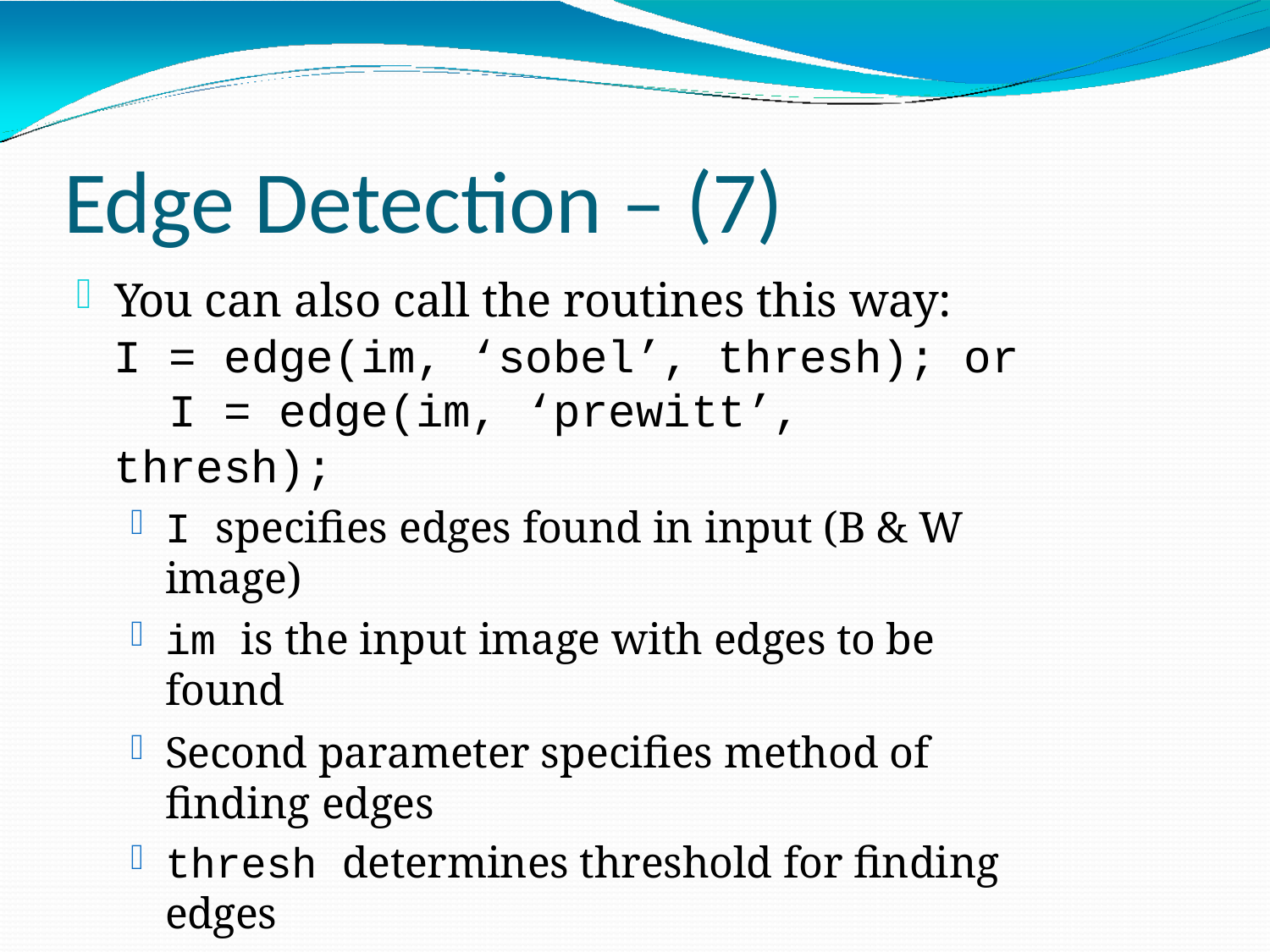

# Edge Detection – (7)
You can also call the routines this way:
I = edge(im, ‘sobel’, thresh); or   I = edge(im, ‘prewitt’, thresh);
I specifies edges found in input (B & W image)
im is the input image with edges to be found
Second parameter specifies method of finding edges
thresh determines threshold for finding edges
If not specified, threshold will be found automatically
How do we use the thresh variable?
Choose an intensity (e.g. 128)
Any gradient value > 128 will be labeled white